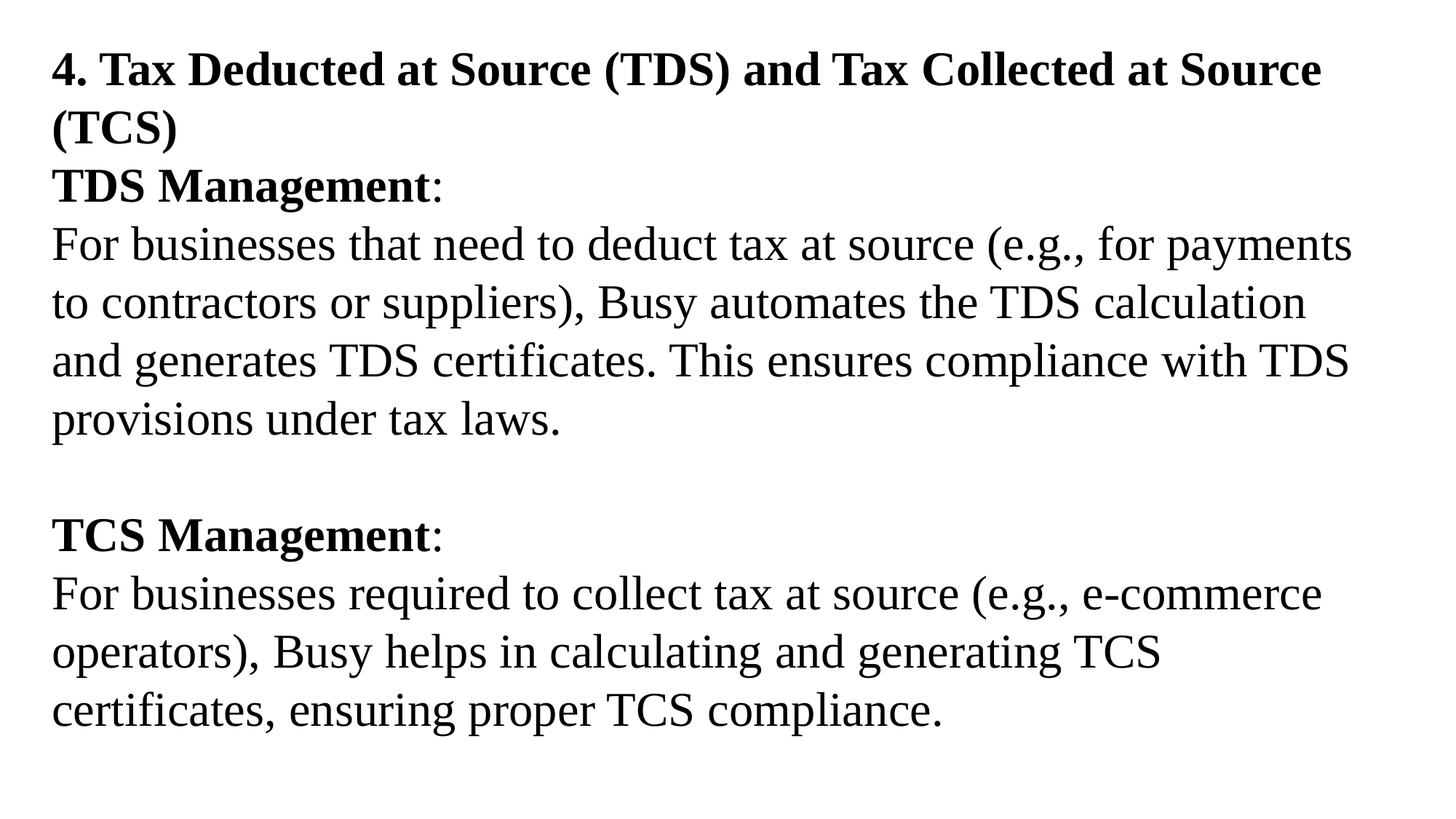

4. Tax Deducted at Source (TDS) and Tax Collected at Source (TCS)
TDS Management:
For businesses that need to deduct tax at source (e.g., for payments to contractors or suppliers), Busy automates the TDS calculation and generates TDS certificates. This ensures compliance with TDS provisions under tax laws.

TCS Management:
For businesses required to collect tax at source (e.g., e-commerce operators), Busy helps in calculating and generating TCS certificates, ensuring proper TCS compliance.